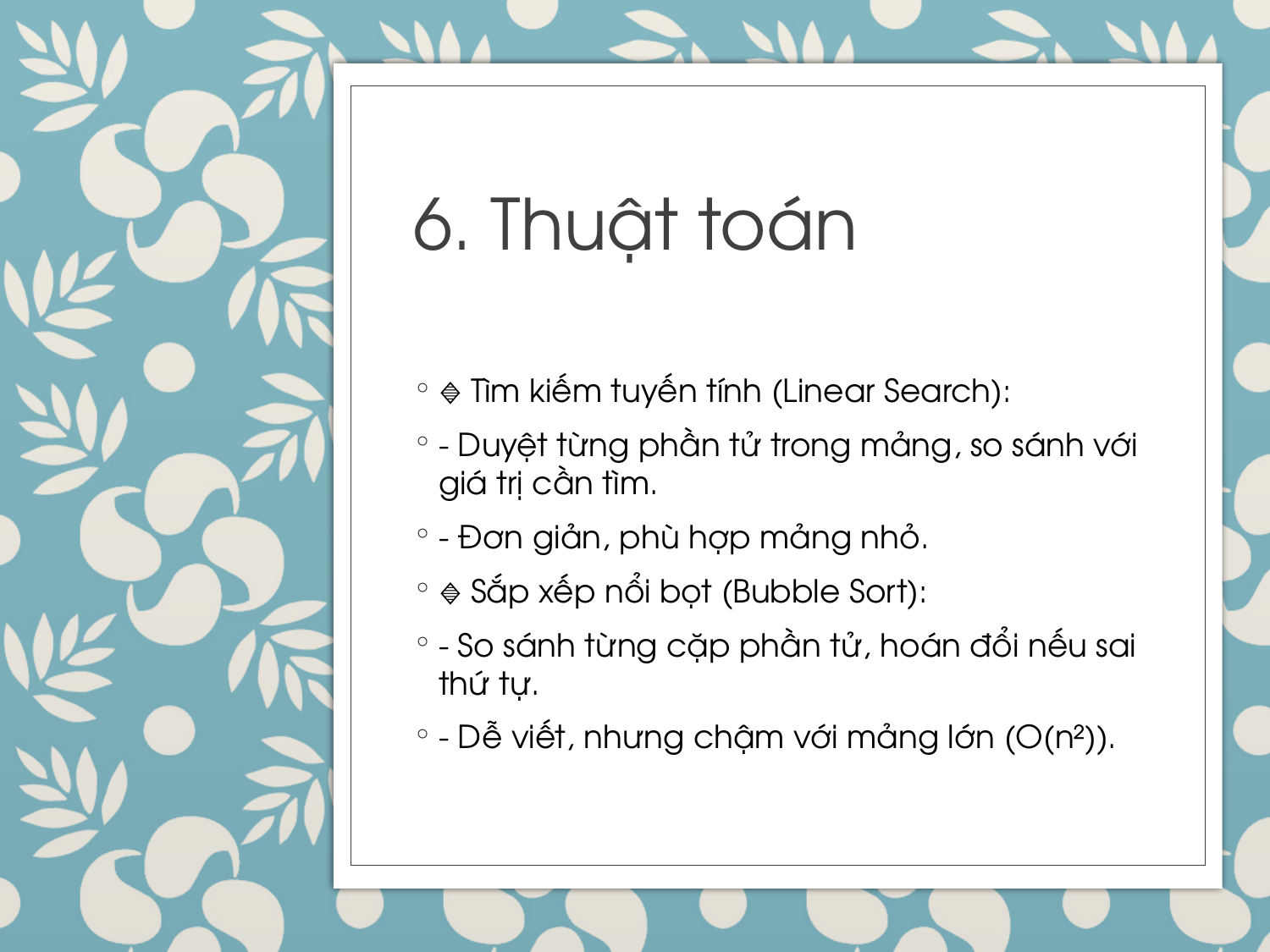

# 6. Thuật toán
🔹 Tìm kiếm tuyến tính (Linear Search):
- Duyệt từng phần tử trong mảng, so sánh với giá trị cần tìm.
- Đơn giản, phù hợp mảng nhỏ.
🔹 Sắp xếp nổi bọt (Bubble Sort):
- So sánh từng cặp phần tử, hoán đổi nếu sai thứ tự.
- Dễ viết, nhưng chậm với mảng lớn (O(n²)).